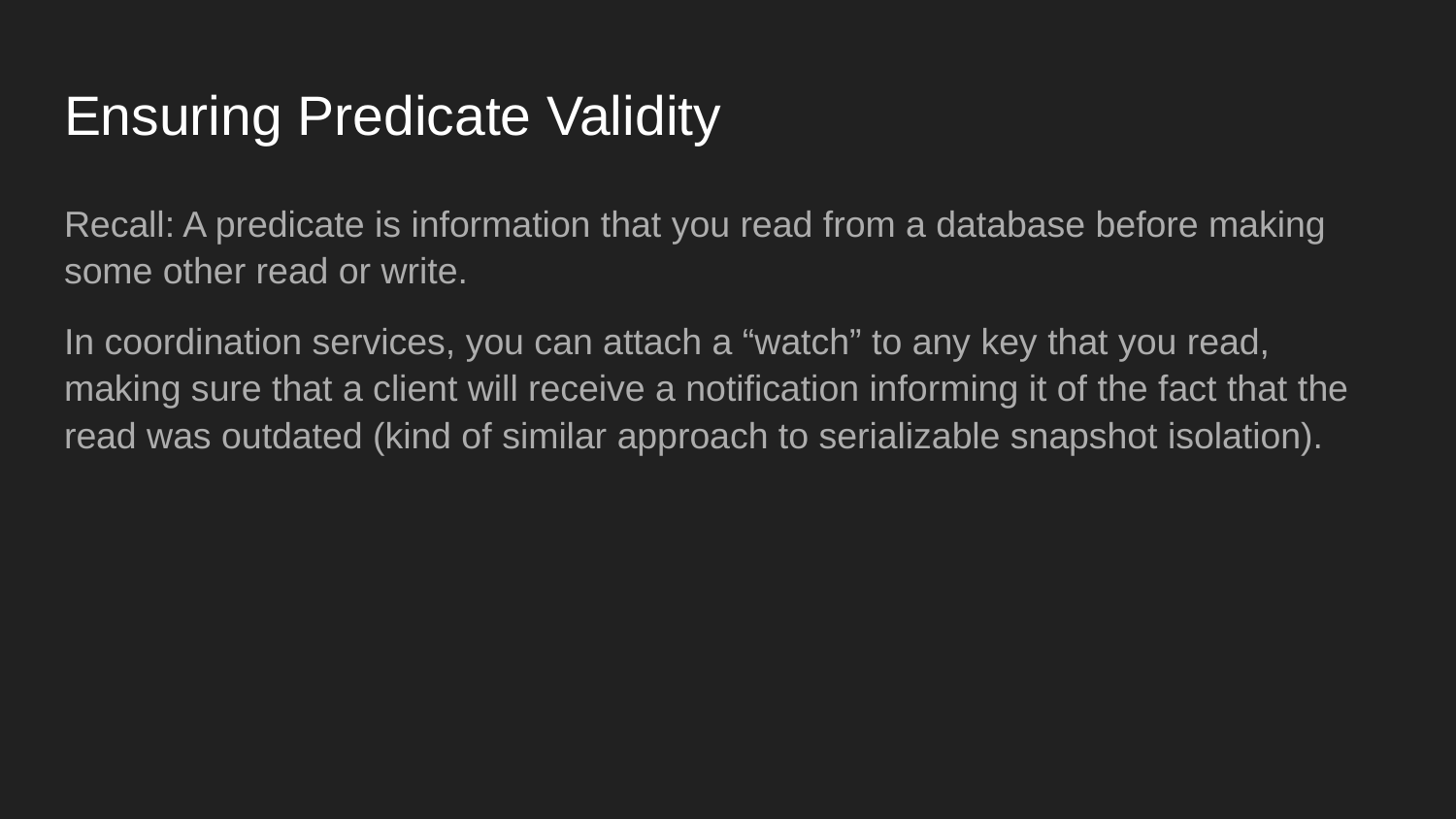

# Ensuring Predicate Validity
Recall: A predicate is information that you read from a database before making some other read or write.
In coordination services, you can attach a “watch” to any key that you read, making sure that a client will receive a notification informing it of the fact that the read was outdated (kind of similar approach to serializable snapshot isolation).